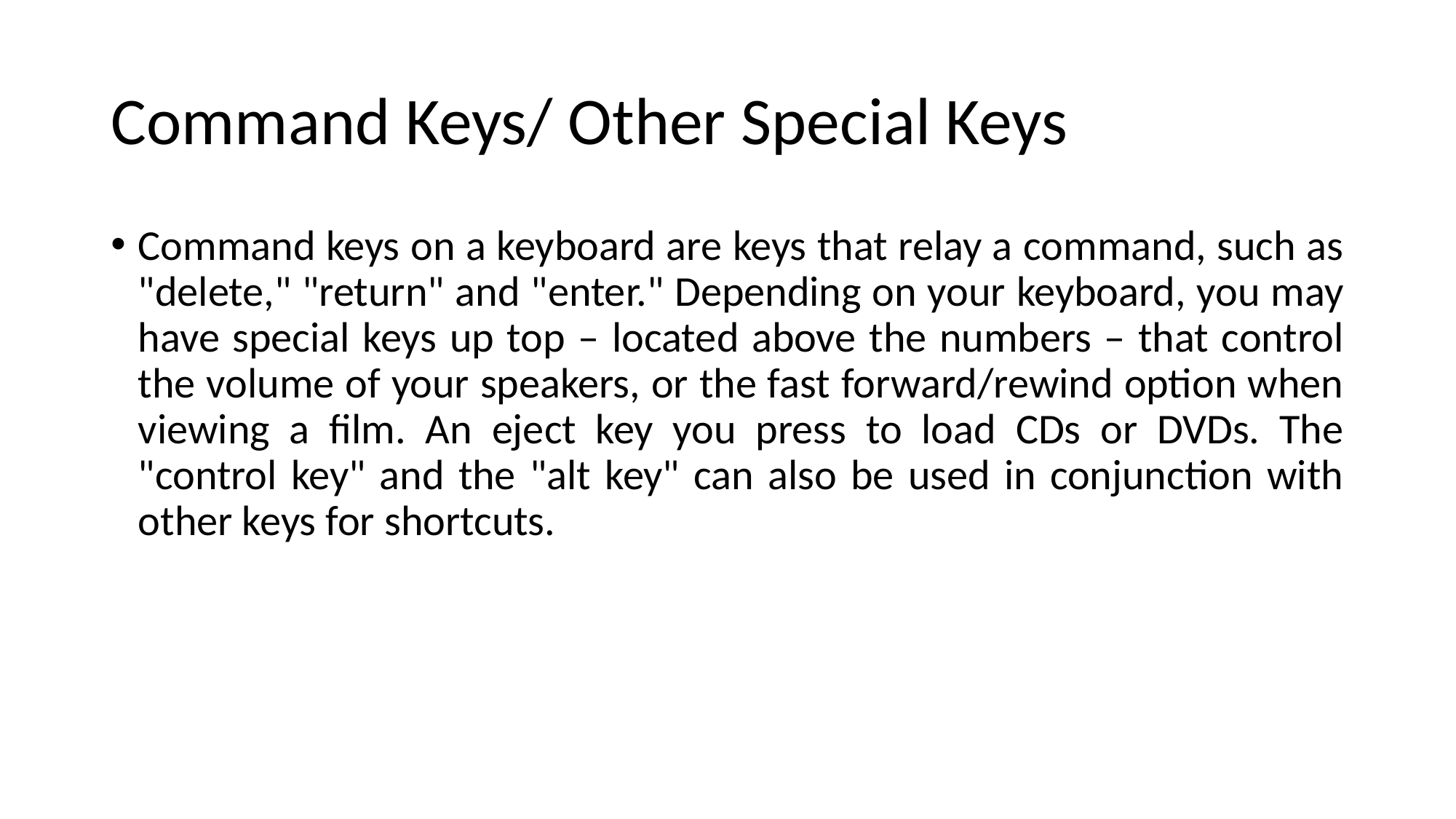

# Command Keys/ Other Special Keys
Command keys on a keyboard are keys that relay a command, such as "delete," "return" and "enter." Depending on your keyboard, you may have special keys up top – located above the numbers – that control the volume of your speakers, or the fast forward/rewind option when viewing a film. An eject key you press to load CDs or DVDs. The "control key" and the "alt key" can also be used in conjunction with other keys for shortcuts.